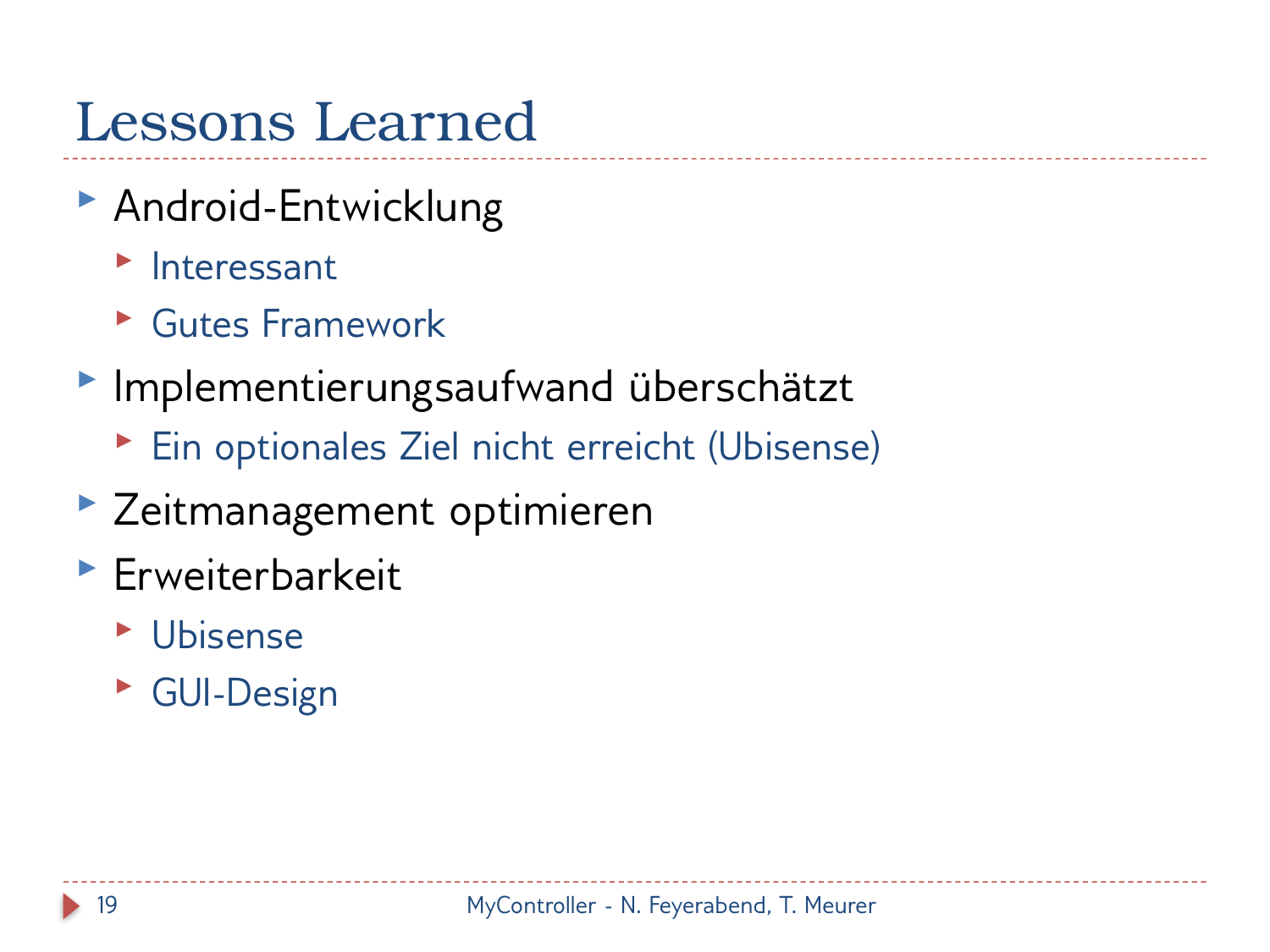

# Lessons Learned
Android-Entwicklung
Interessant
Gutes Framework
Implementierungsaufwand überschätzt
Ein optionales Ziel nicht erreicht (Ubisense)
Zeitmanagement optimieren
Erweiterbarkeit
Ubisense
GUI-Design

19
MyController - N. Feyerabend, T. Meurer